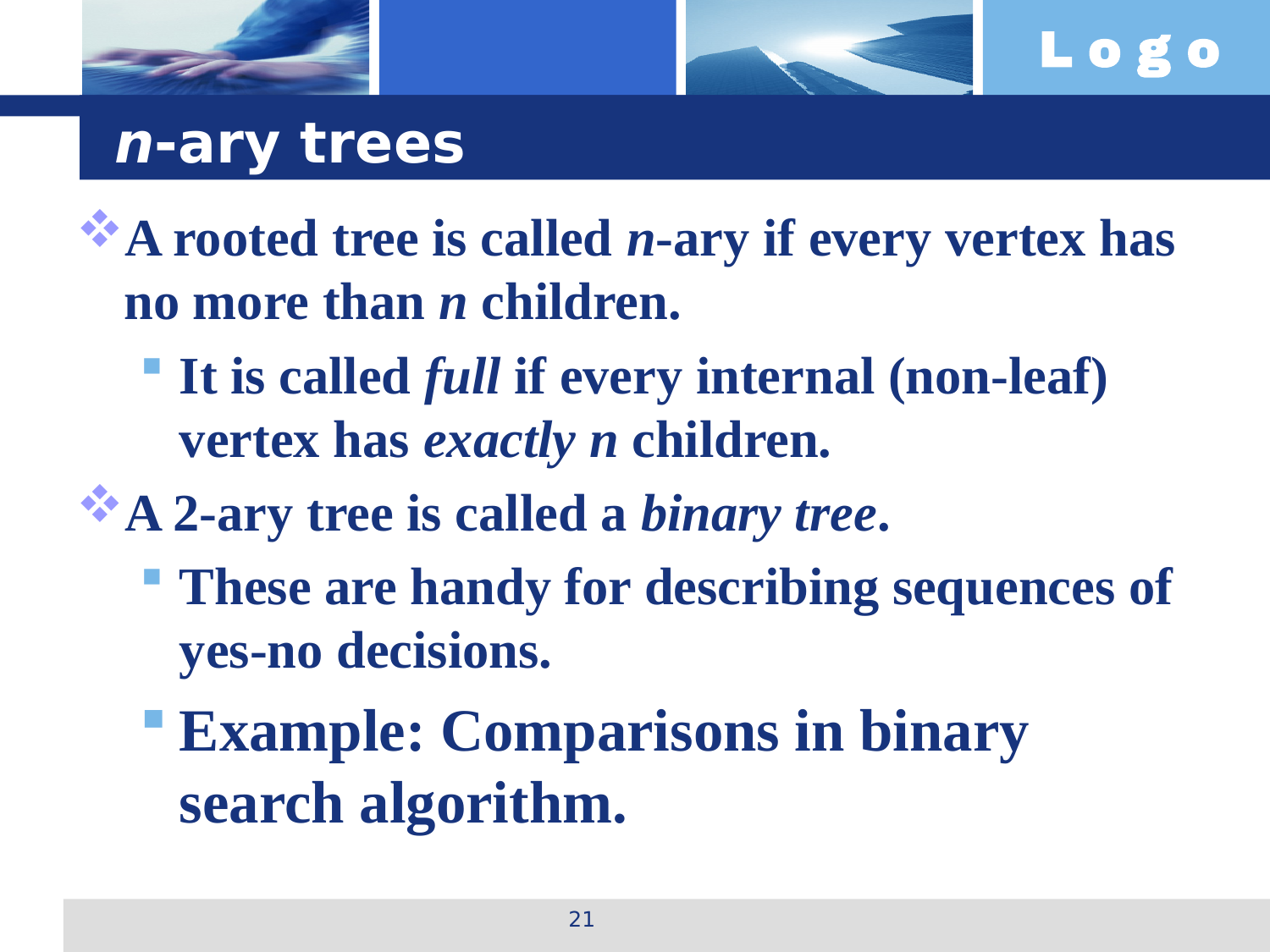

# n-ary trees
A rooted tree is called n-ary if every vertex has no more than n children.
It is called full if every internal (non-leaf) vertex has exactly n children.
A 2-ary tree is called a binary tree.
These are handy for describing sequences of yes-no decisions.
Example: Comparisons in binary search algorithm.
21